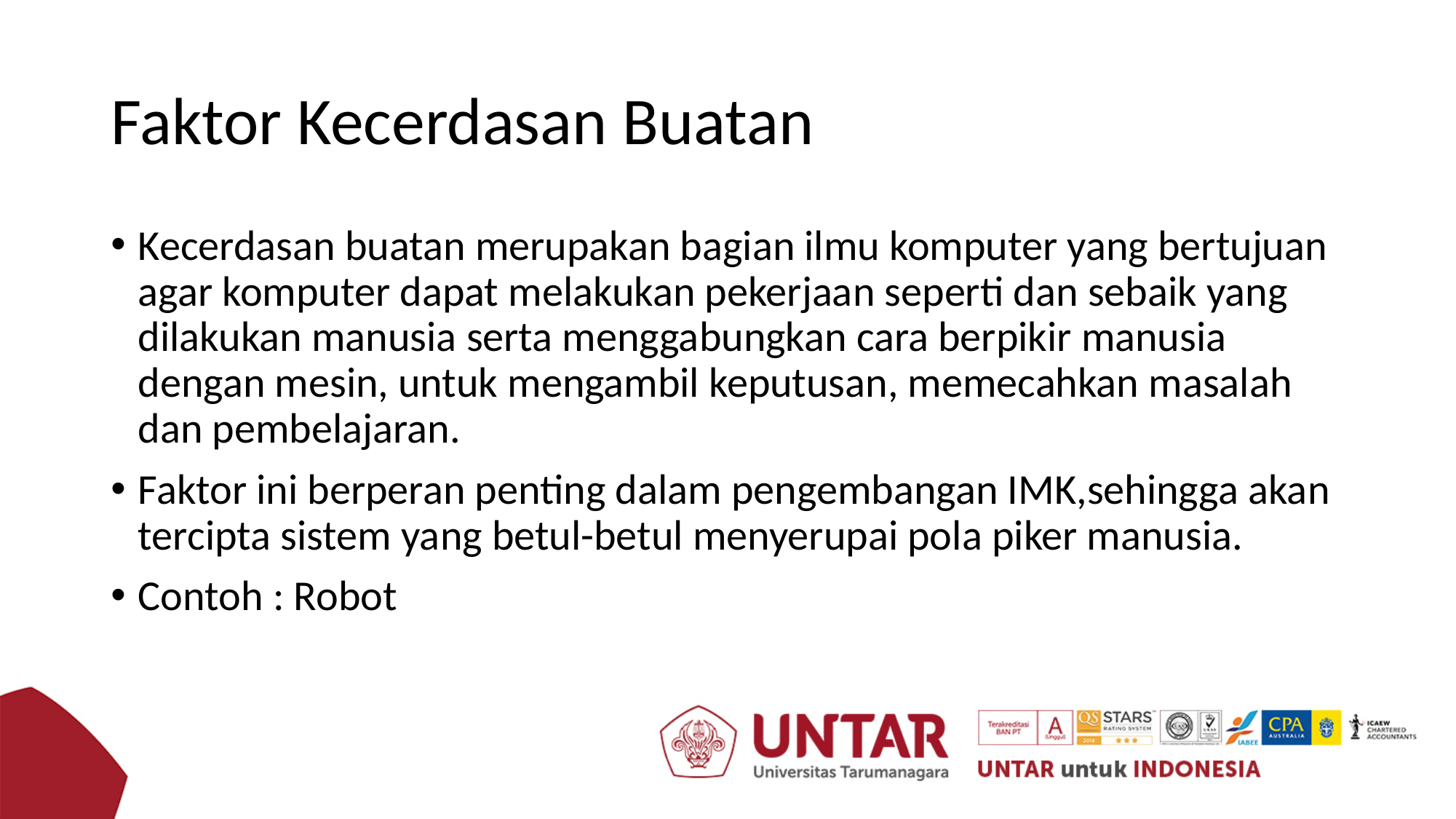

# Faktor Kecerdasan Buatan
Kecerdasan buatan merupakan bagian ilmu komputer yang bertujuan agar komputer dapat melakukan pekerjaan seperti dan sebaik yang dilakukan manusia serta menggabungkan cara berpikir manusia dengan mesin, untuk mengambil keputusan, memecahkan masalah dan pembelajaran.
Faktor ini berperan penting dalam pengembangan IMK,sehingga akan tercipta sistem yang betul-betul menyerupai pola piker manusia.
Contoh : Robot